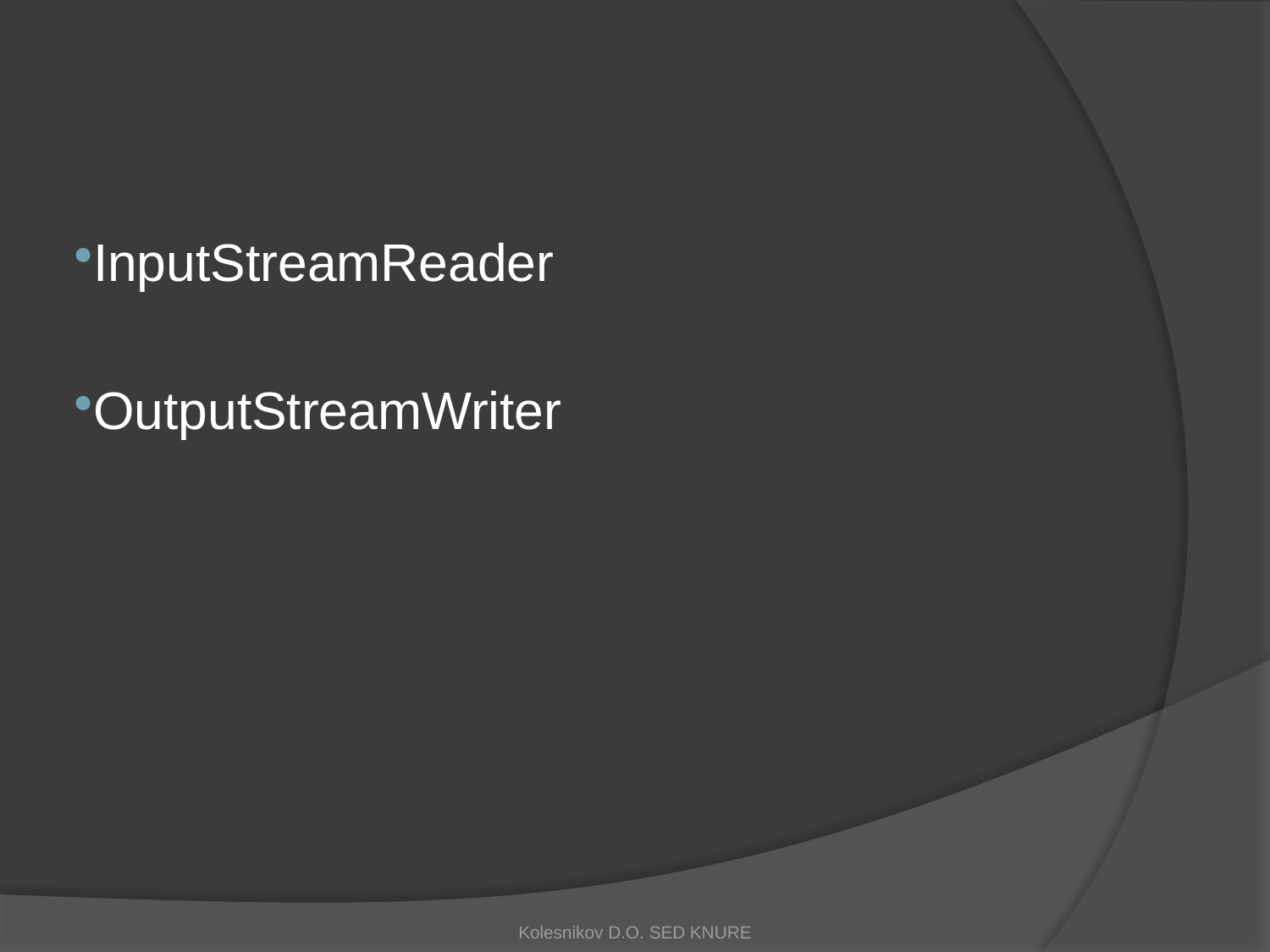

#
InputStreamReader

OutputStreamWriter
Kolesnikov D.O. SED KNURE